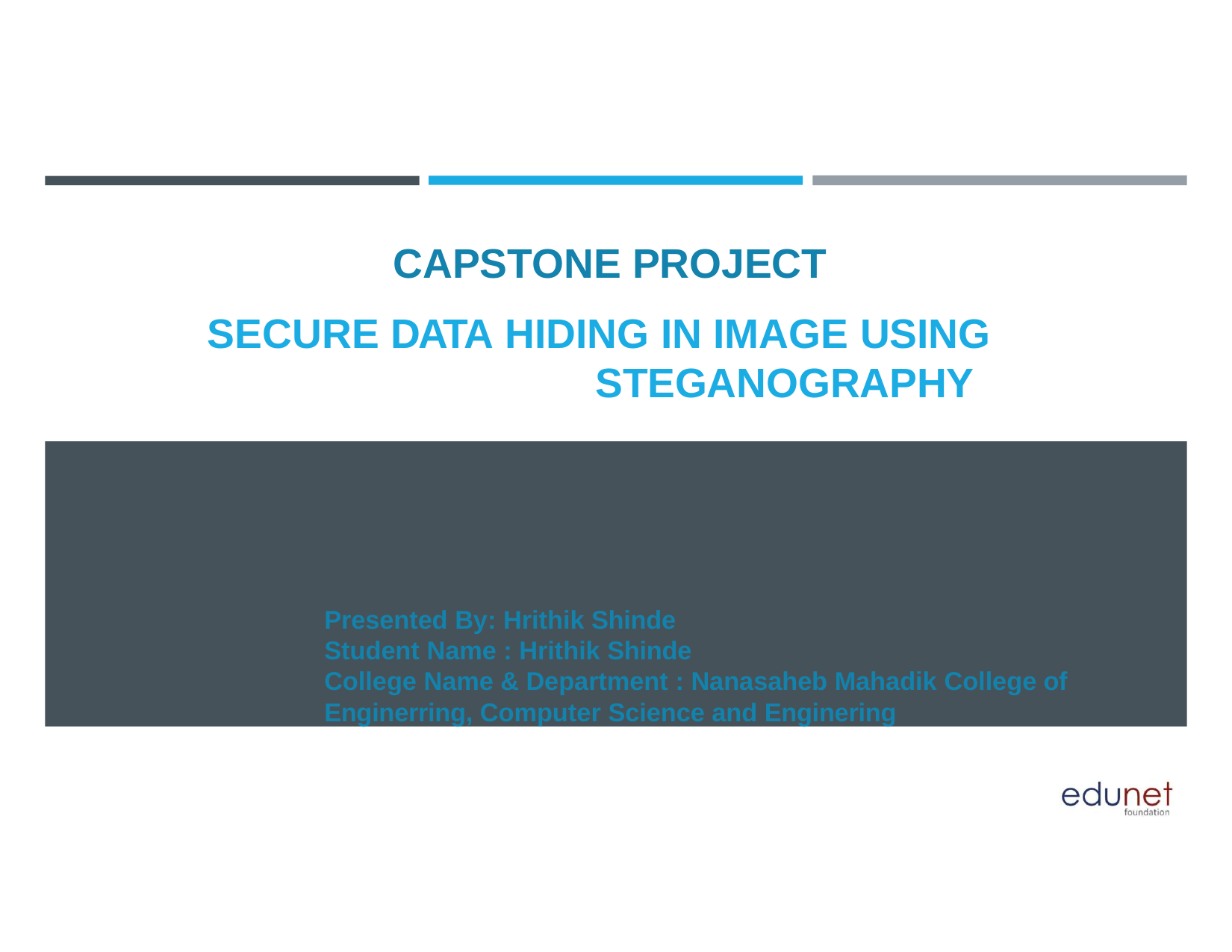

# CAPSTONE PROJECT SECURE DATA HIDING IN IMAGE USING
STEGANOGRAPHY

Presented By: Hrithik Shinde Student Name : Hrithik Shinde
College Name & Department : Nanasaheb Mahadik College of Enginerring, Computer Science and Enginering